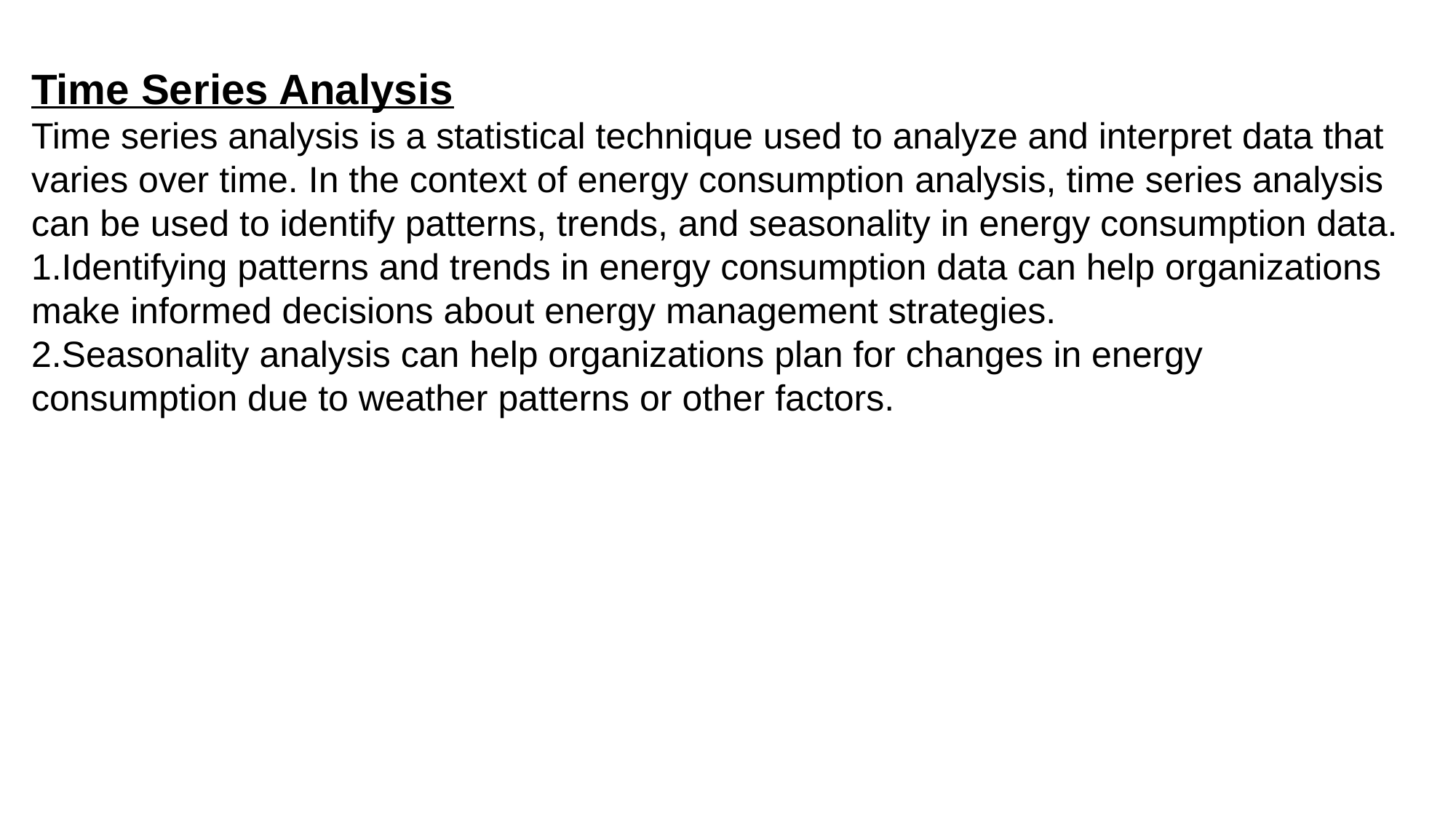

Time Series Analysis
Time series analysis is a statistical technique used to analyze and interpret data that varies over time. In the context of energy consumption analysis, time series analysis can be used to identify patterns, trends, and seasonality in energy consumption data.
1.Identifying patterns and trends in energy consumption data can help organizations make informed decisions about energy management strategies.
2.Seasonality analysis can help organizations plan for changes in energy consumption due to weather patterns or other factors.